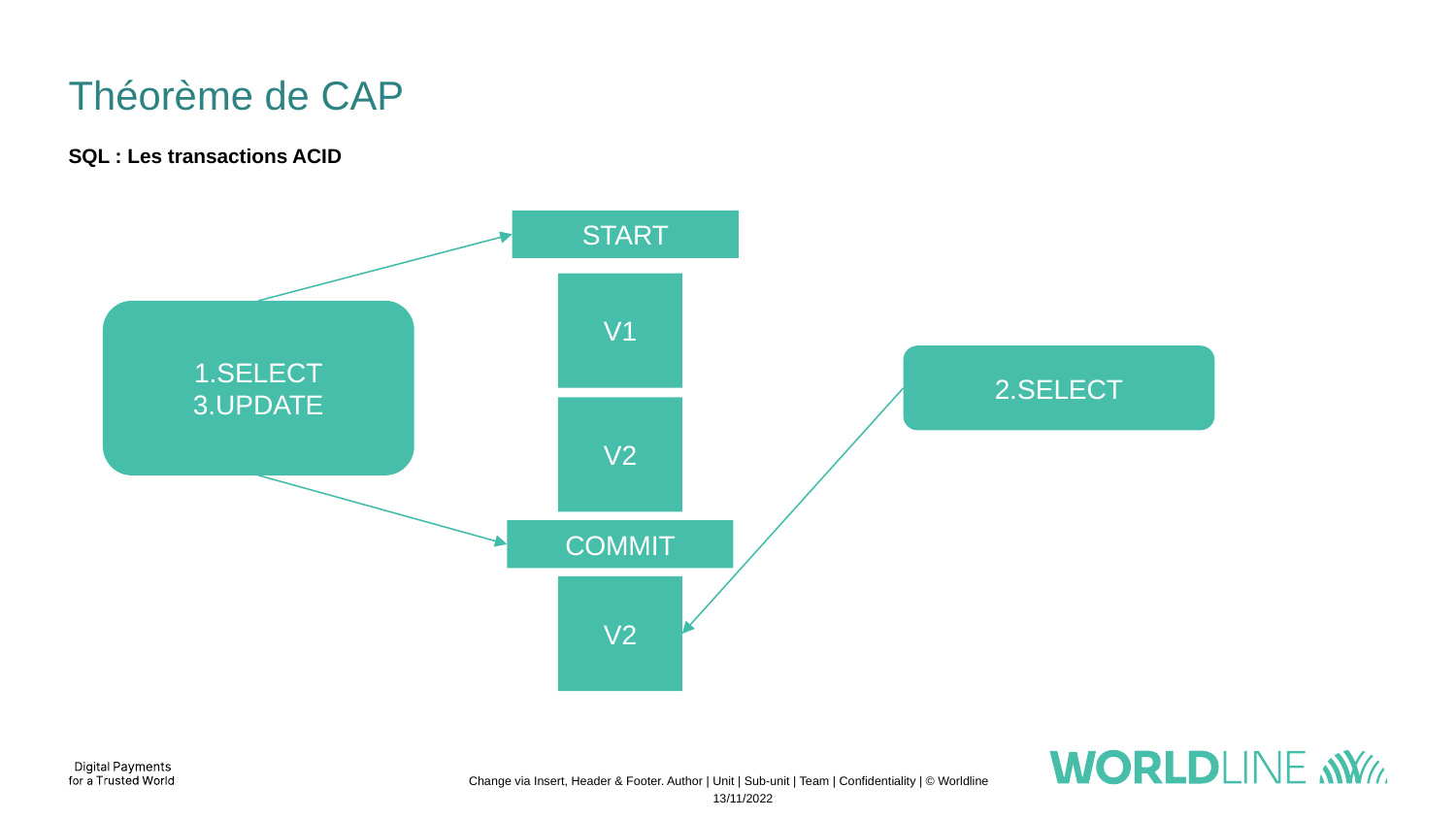

# Théorème de CAP
SQL : Les transactions ACID
START
V1
1.SELECT
3.UPDATE
2.SELECT
V2
COMMIT
V2
Change via Insert, Header & Footer. Author | Unit | Sub-unit | Team | Confidentiality | © Worldline
13/11/2022